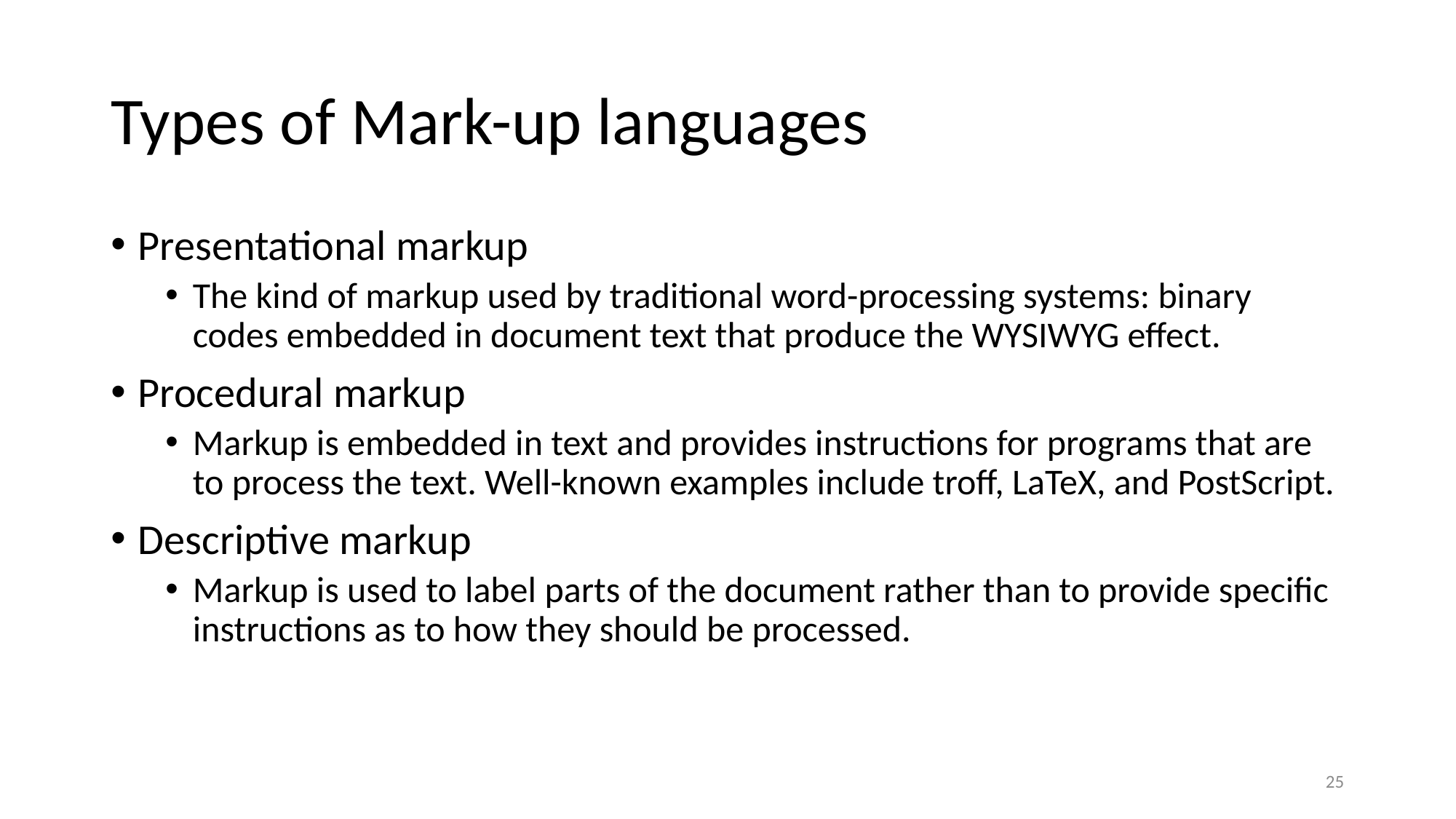

# Types of Mark-up languages
Presentational markup
The kind of markup used by traditional word-processing systems: binary codes embedded in document text that produce the WYSIWYG effect.
Procedural markup
Markup is embedded in text and provides instructions for programs that are to process the text. Well-known examples include troff, LaTeX, and PostScript.
Descriptive markup
Markup is used to label parts of the document rather than to provide specific instructions as to how they should be processed.
25